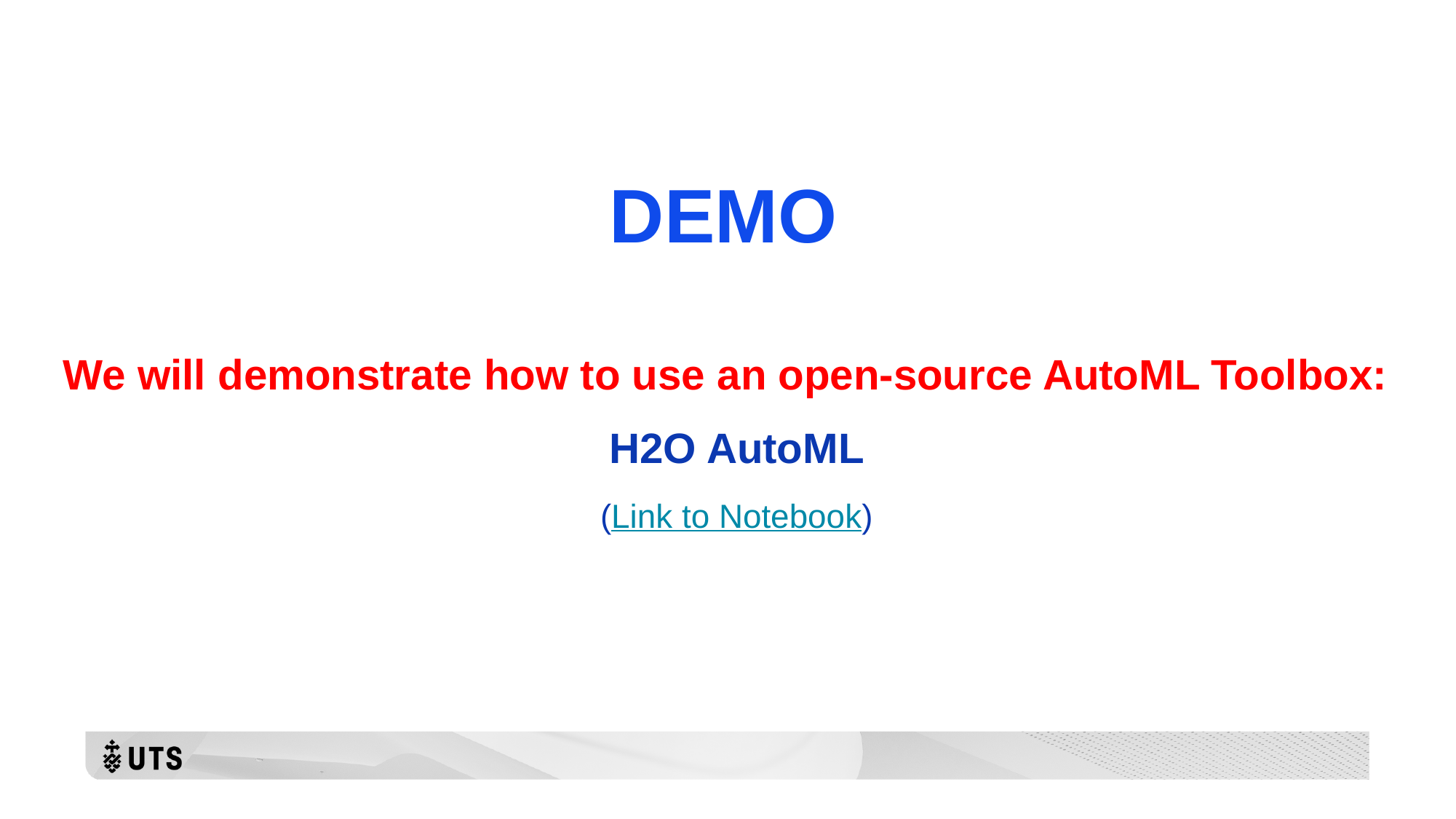

# DEMO
We will demonstrate how to use an open-source AutoML Toolbox:
H2O AutoML
(Link to Notebook)